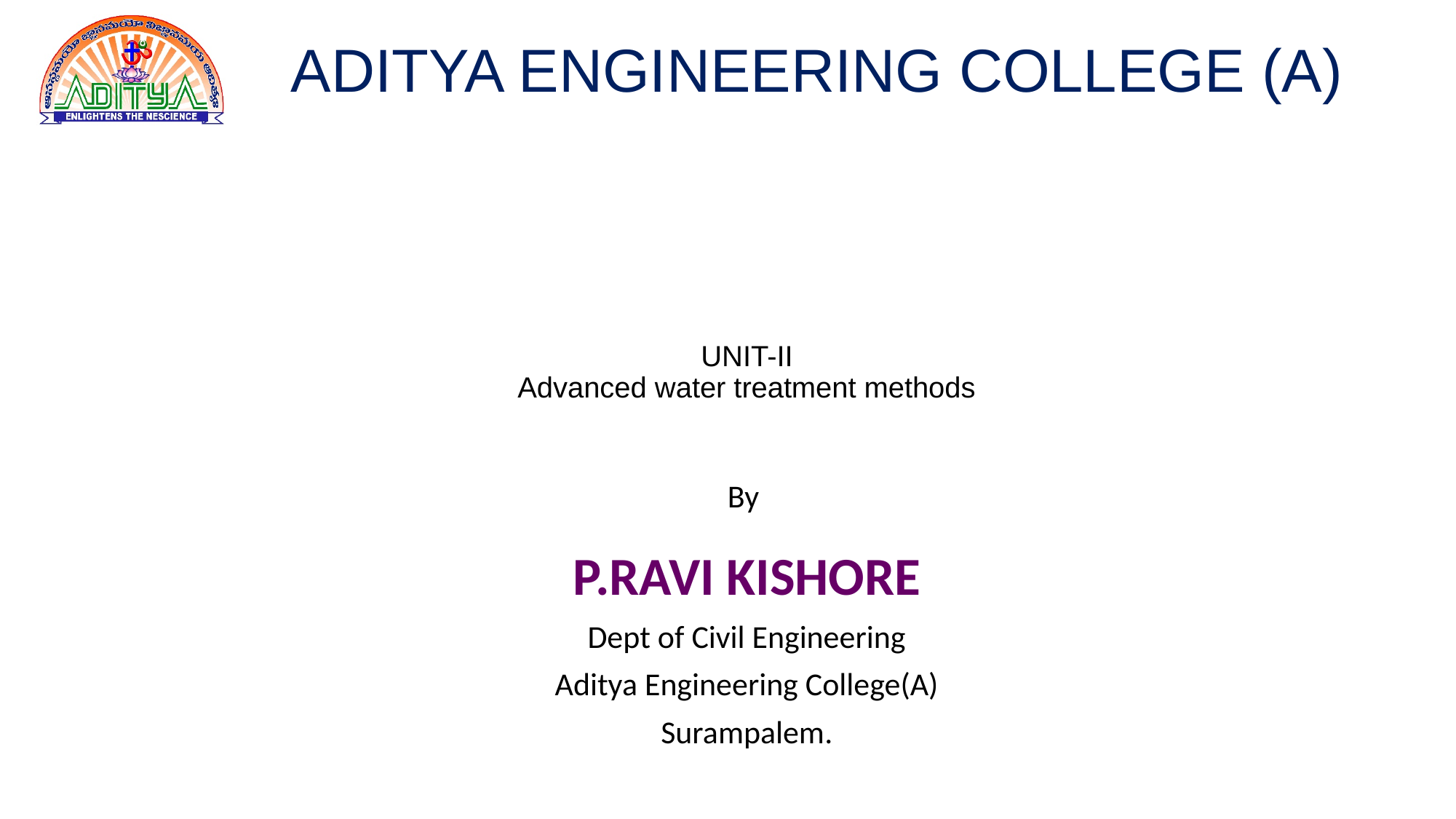

# UNIT-II Advanced water treatment methods
By

P.RAVI KISHORE
Dept of Civil Engineering
Aditya Engineering College(A)
Surampalem.